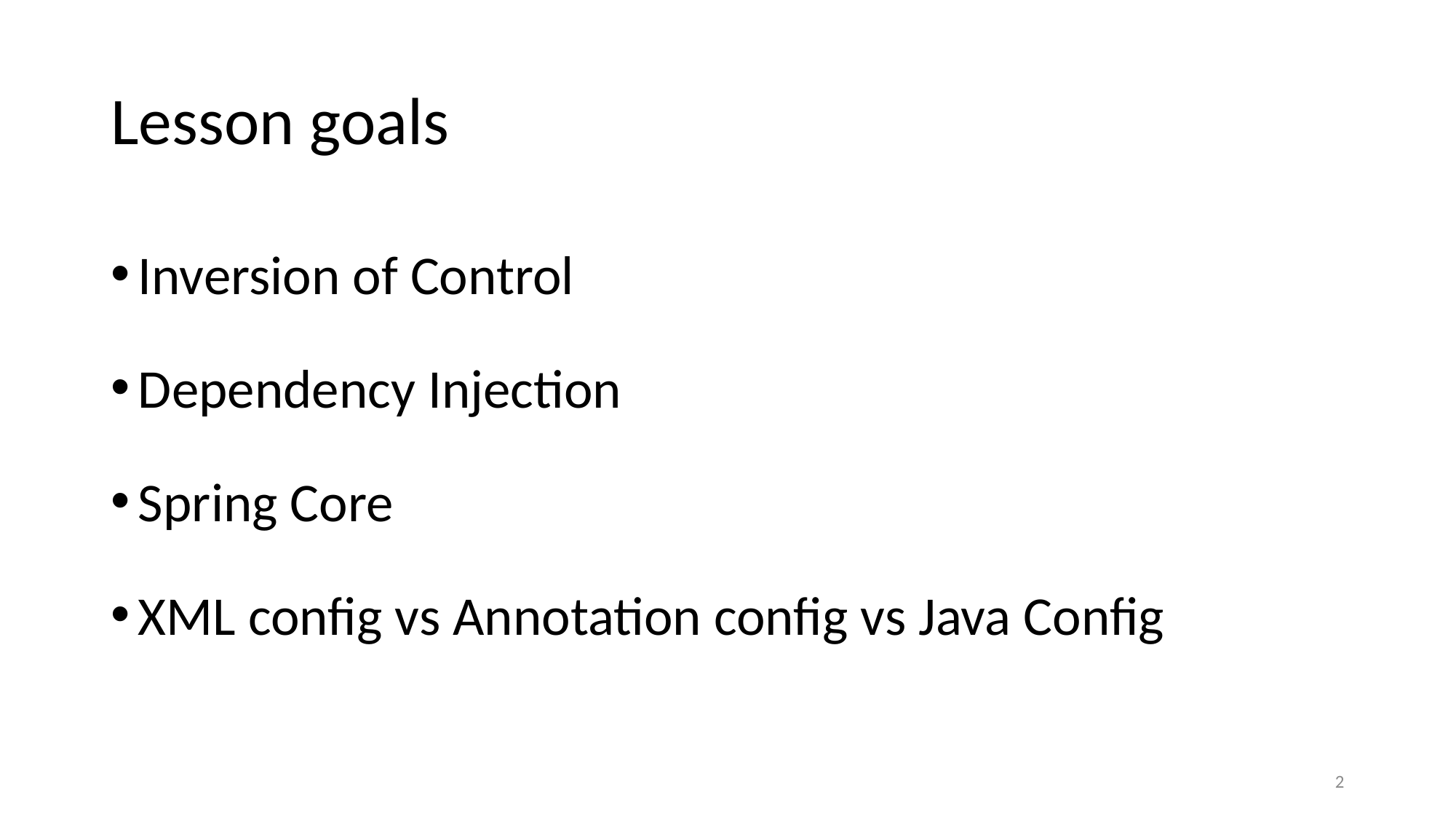

# Lesson goals
Inversion of Control
Dependency Injection
Spring Core
XML config vs Annotation config vs Java Config
2